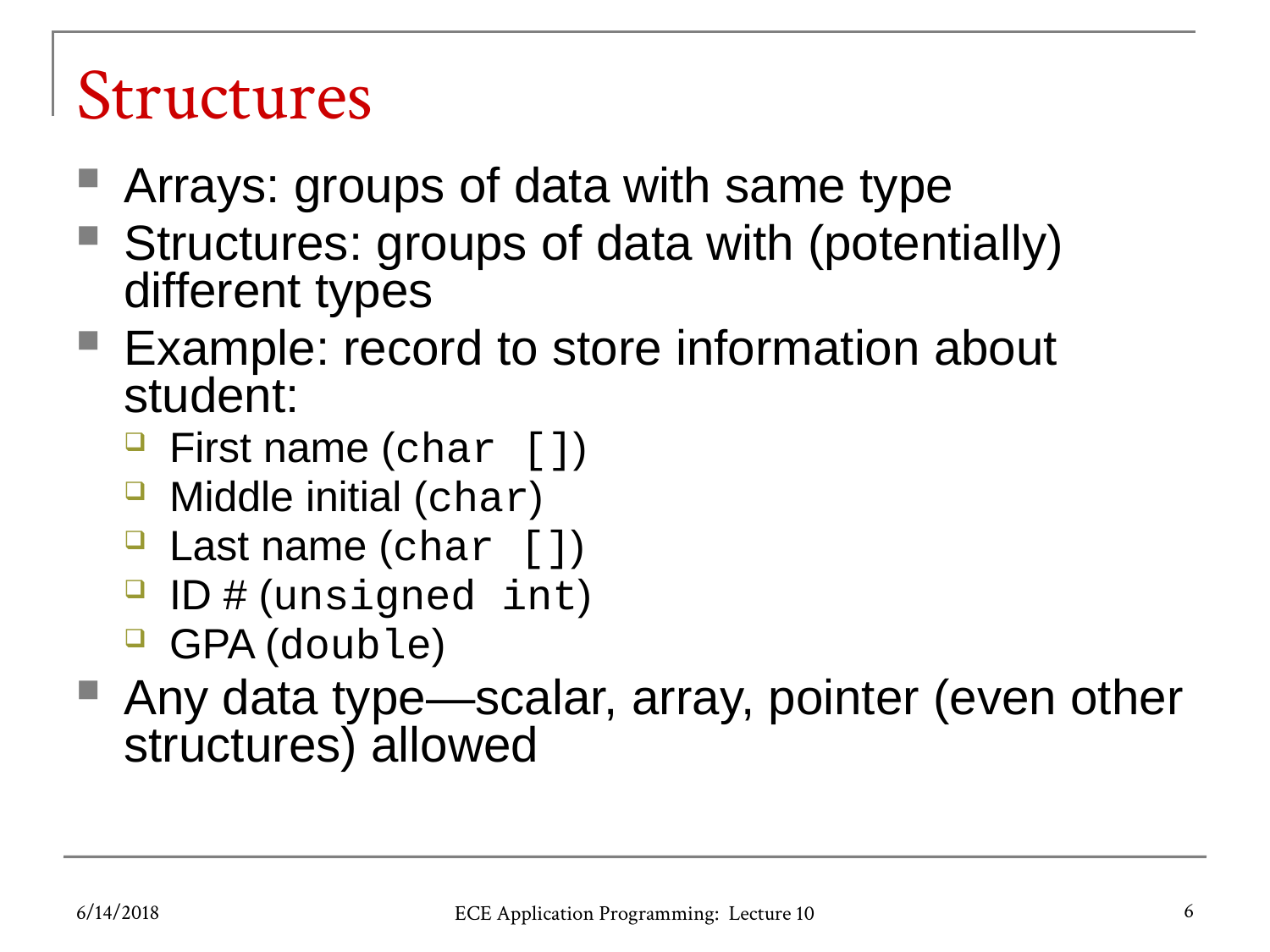

# Structures
Arrays: groups of data with same type
Structures: groups of data with (potentially) different types
Example: record to store information about student:
First name (char [])
Middle initial (char)
Last name (char [])
ID # (unsigned int)
GPA (double)
Any data type—scalar, array, pointer (even other structures) allowed
6/14/2018
6
ECE Application Programming:  Lecture 10